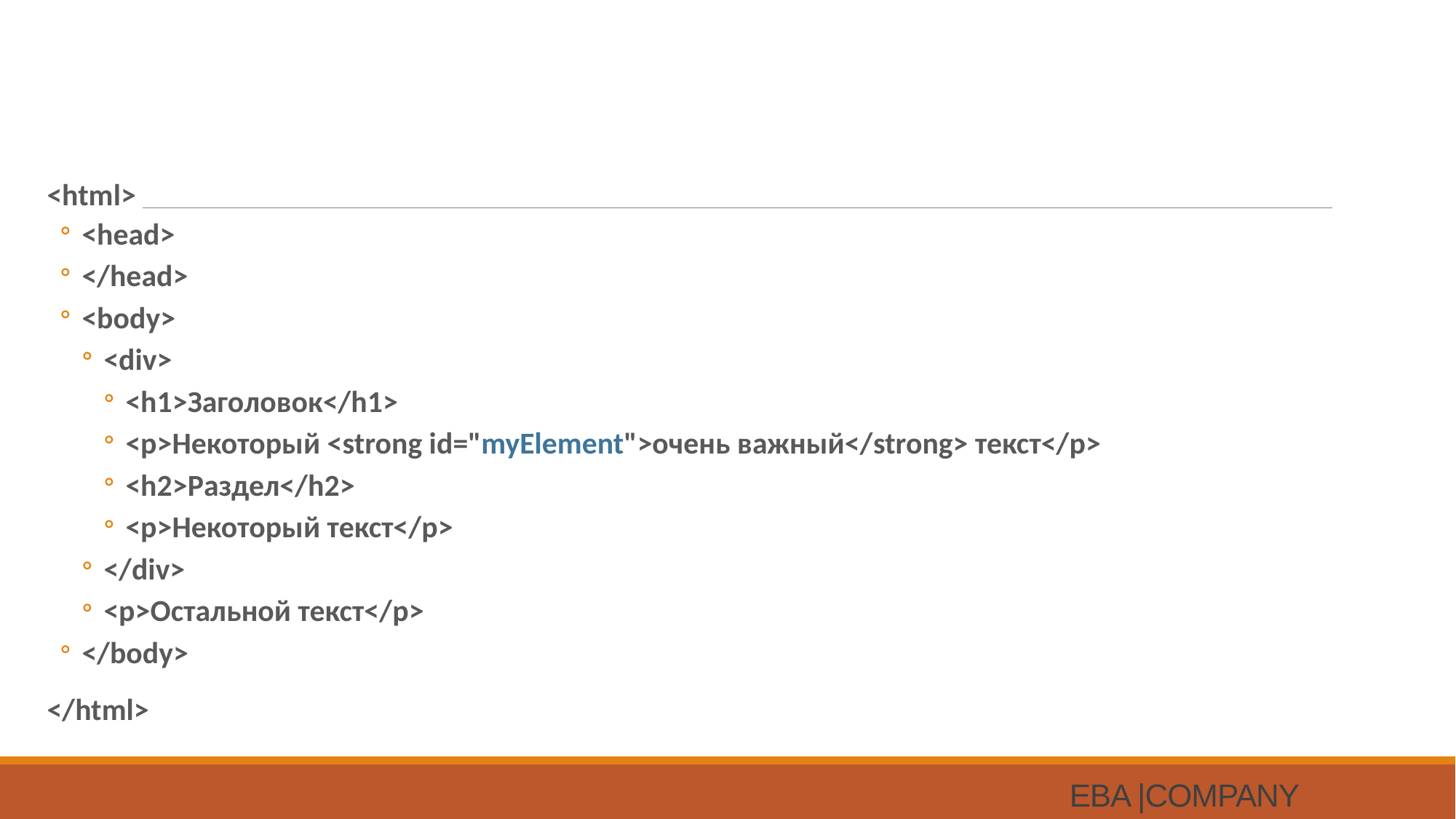

<html>
<head>
</head>
<body>
<div>
<h1>Заголовок</h1>
<p>Некоторый <strong id="myElement">очень важный</strong> текст</p>
<h2>Раздел</h2>
<p>Некоторый текст</p>
</div>
<p>Остальной текст</p>
</body>
</html>

EBA |COMPANY